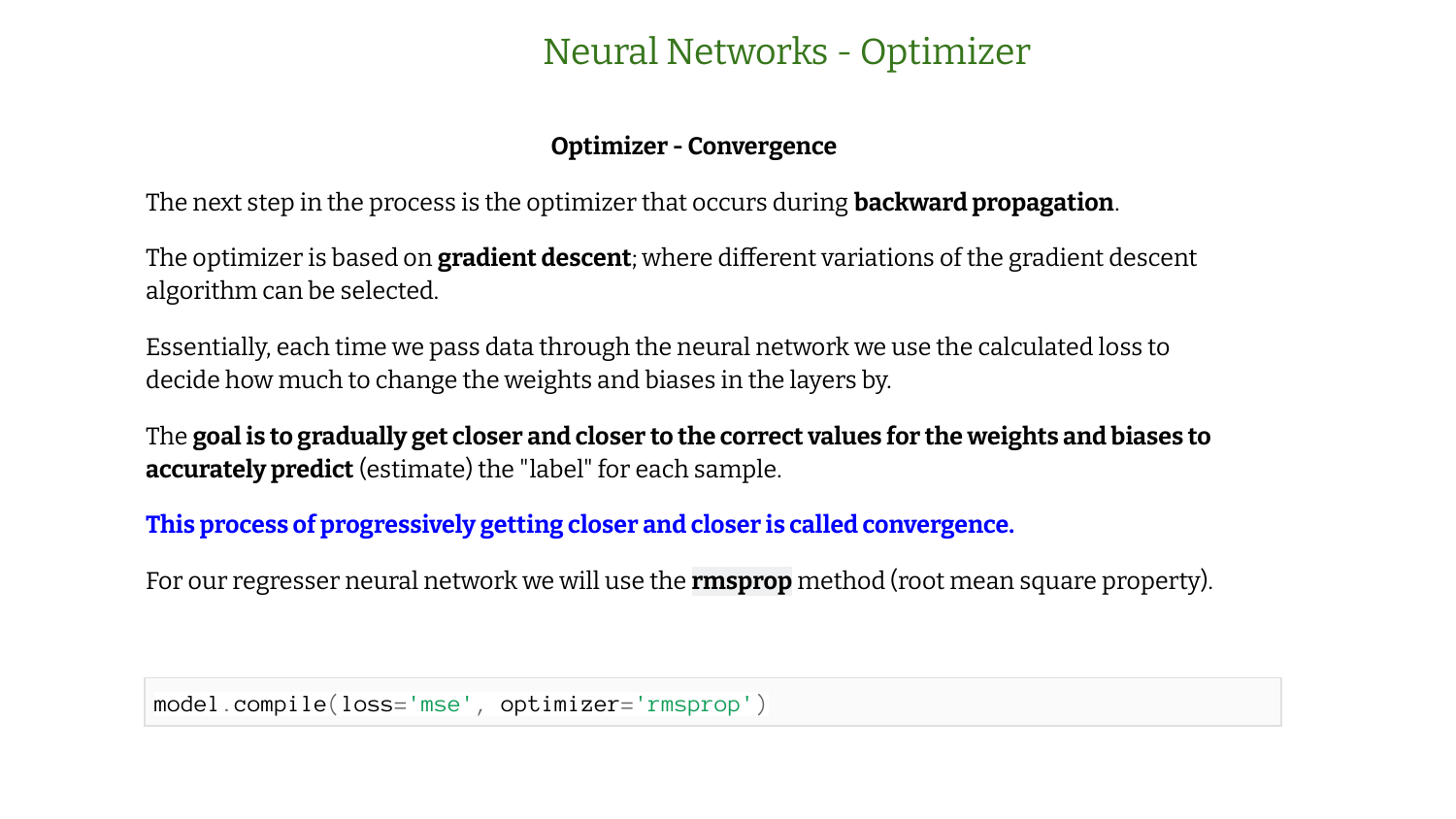

Neural Networks - Optimizer
Optimizer - Convergence
The next step in the process is the optimizer that occurs during backward propagation.
The optimizer is based on gradient descent; where different variations of the gradient descent algorithm can be selected.
Essentially, each time we pass data through the neural network we use the calculated loss to decide how much to change the weights and biases in the layers by.
The goal is to gradually get closer and closer to the correct values for the weights and biases to accurately predict (estimate) the "label" for each sample.
This process of progressively getting closer and closer is called convergence.
For our regresser neural network we will use the rmsprop method (root mean square property).

| model.compile(loss='mse', optimizer='rmsprop') |
| --- |